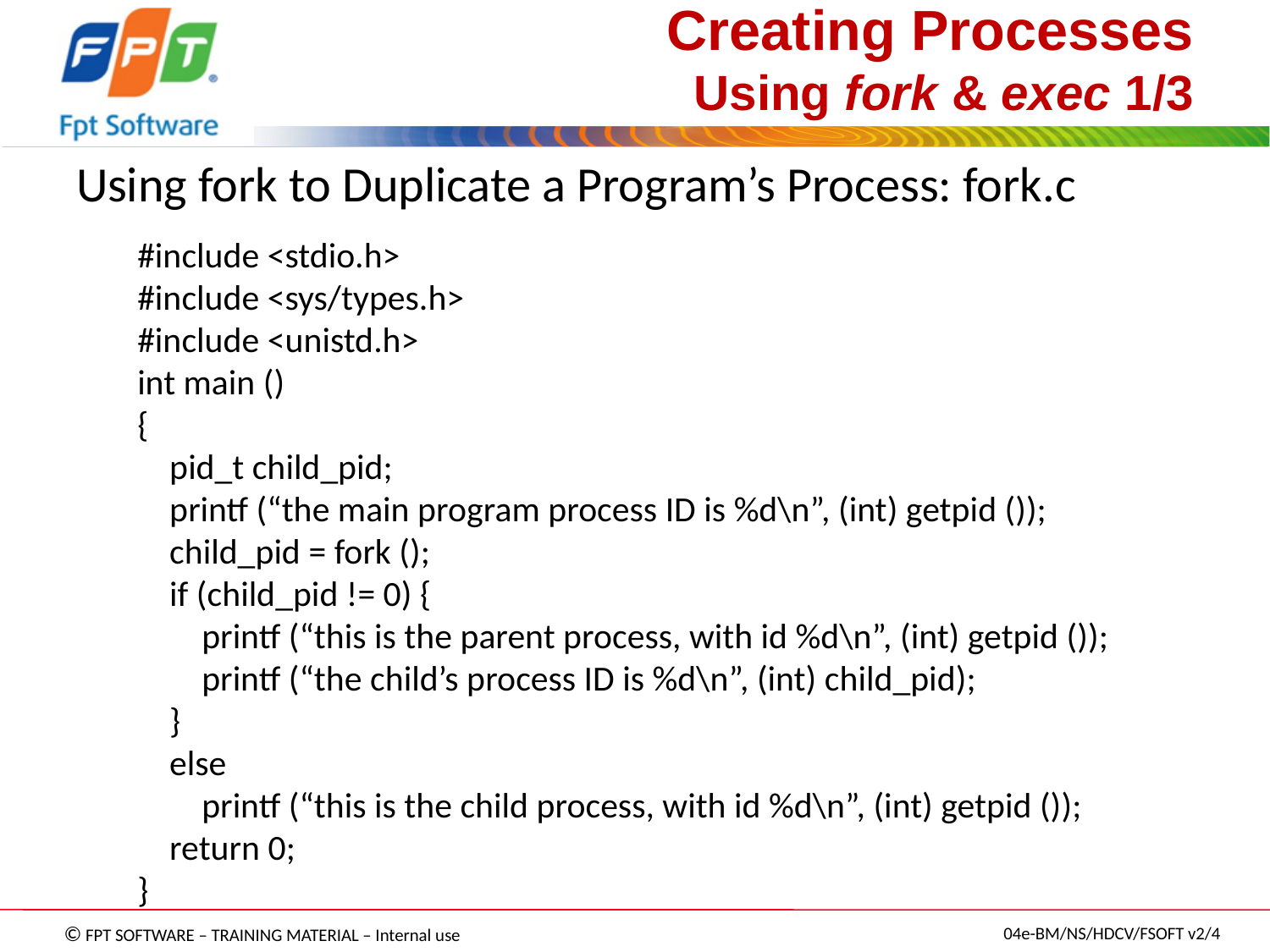

# Creating Processes Using fork & exec 1/3
Using fork to Duplicate a Program’s Process: fork.c
#include <stdio.h>
#include <sys/types.h>
#include <unistd.h>
int main ()
{
    pid_t child_pid;
    printf (“the main program process ID is %d\n”, (int) getpid ());
    child_pid = fork ();
    if (child_pid != 0) {
        printf (“this is the parent process, with id %d\n”, (int) getpid ());
        printf (“the child’s process ID is %d\n”, (int) child_pid);
    }
    else
        printf (“this is the child process, with id %d\n”, (int) getpid ());
    return 0;
}